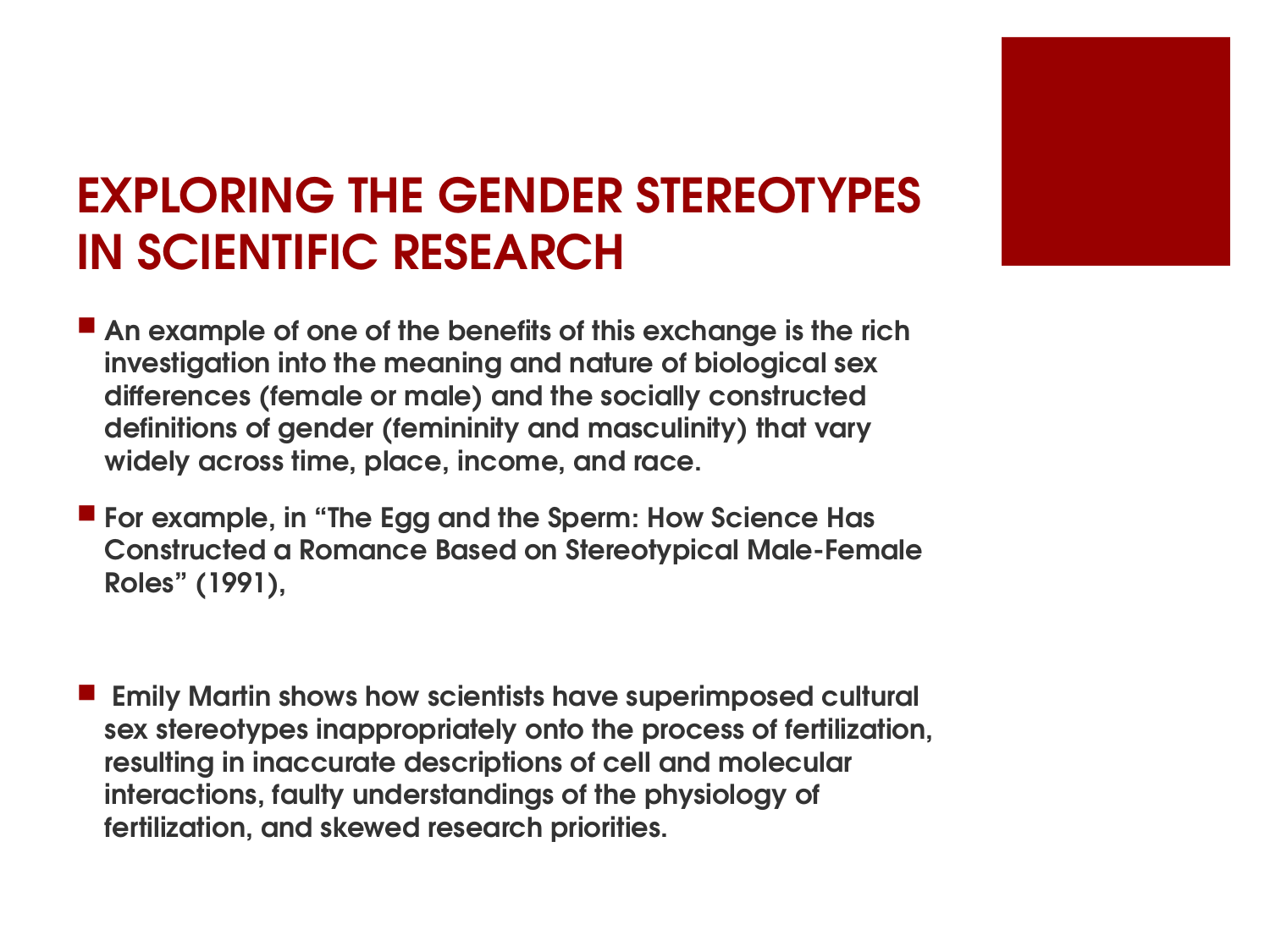

# EXPLORING THE GENDER STEREOTYPES IN SCIENTIFIC RESEARCH
An example of one of the benefits of this exchange is the rich investigation into the meaning and nature of biological sex differences (female or male) and the socially constructed definitions of gender (femininity and masculinity) that vary widely across time, place, income, and race.
For example, in “The Egg and the Sperm: How Science Has Constructed a Romance Based on Stereotypical Male-Female Roles” (1991),

 Emily Martin shows how scientists have superimposed cultural sex stereotypes inappropriately onto the process of fertilization, resulting in inaccurate descriptions of cell and molecular interactions, faulty understandings of the physiology of fertilization, and skewed research priorities.